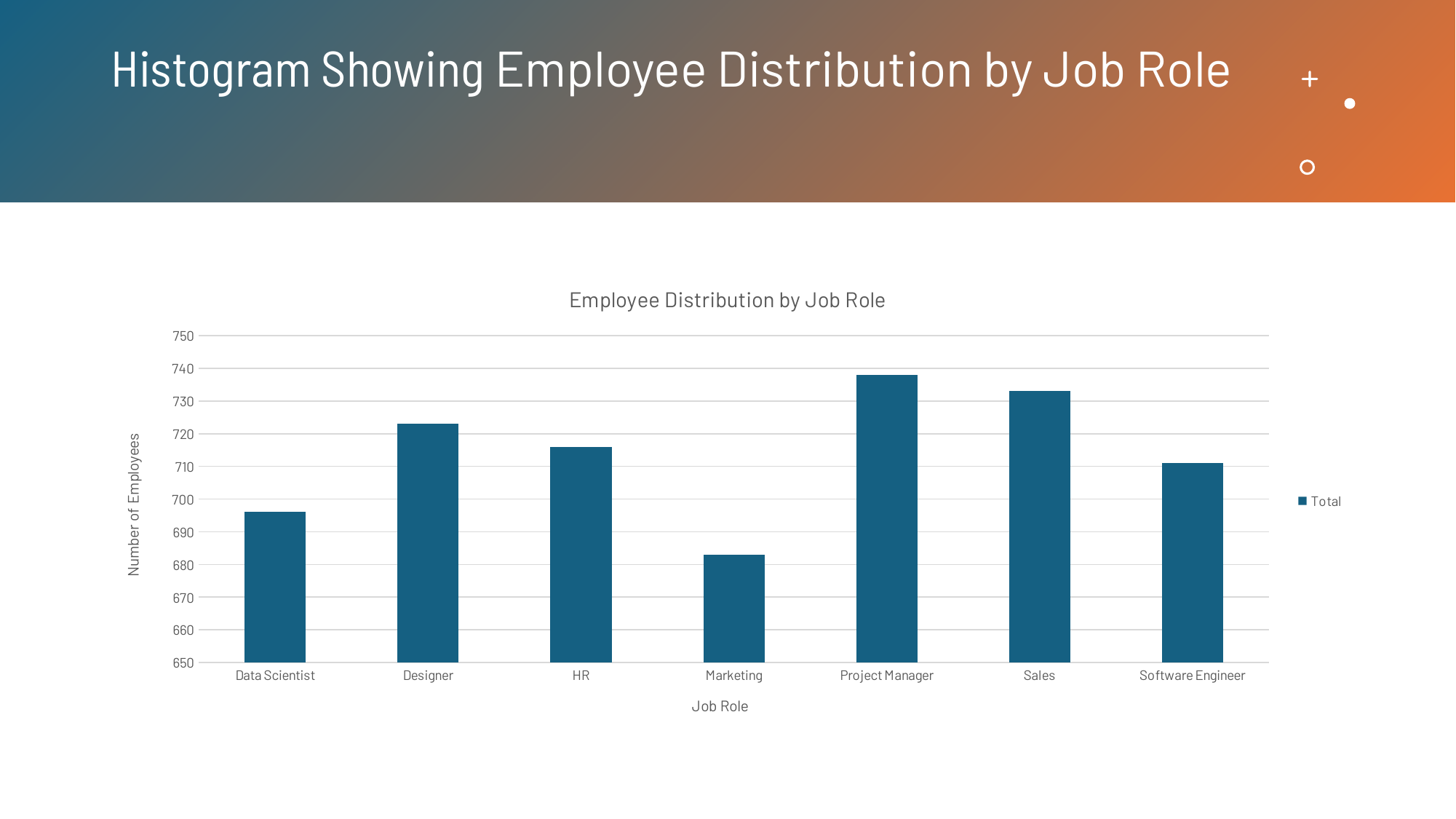

# Histogram Showing Employee Distribution by Job Role

### Chart: Employee Distribution by Job Role

| Category | Total |
|---|---|
| Data Scientist | 696.0 |
| Designer | 723.0 |
| HR | 716.0 |
| Marketing | 683.0 |
| Project Manager | 738.0 |
| Sales | 733.0 |
| Software Engineer | 711.0 |